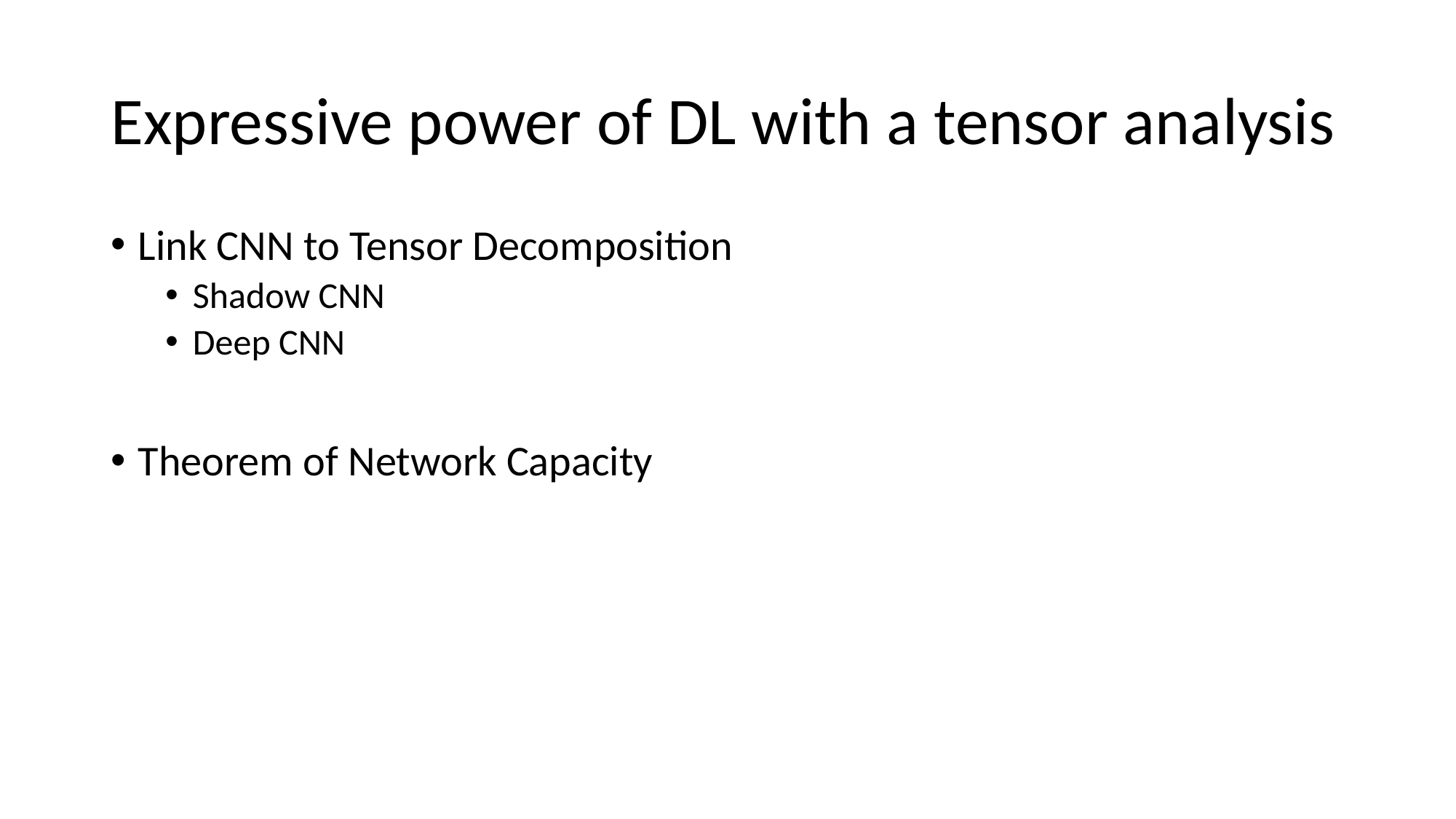

# Expressive power of DL with a tensor analysis
Link CNN to Tensor Decomposition
Shadow CNN
Deep CNN

Theorem of Network Capacity